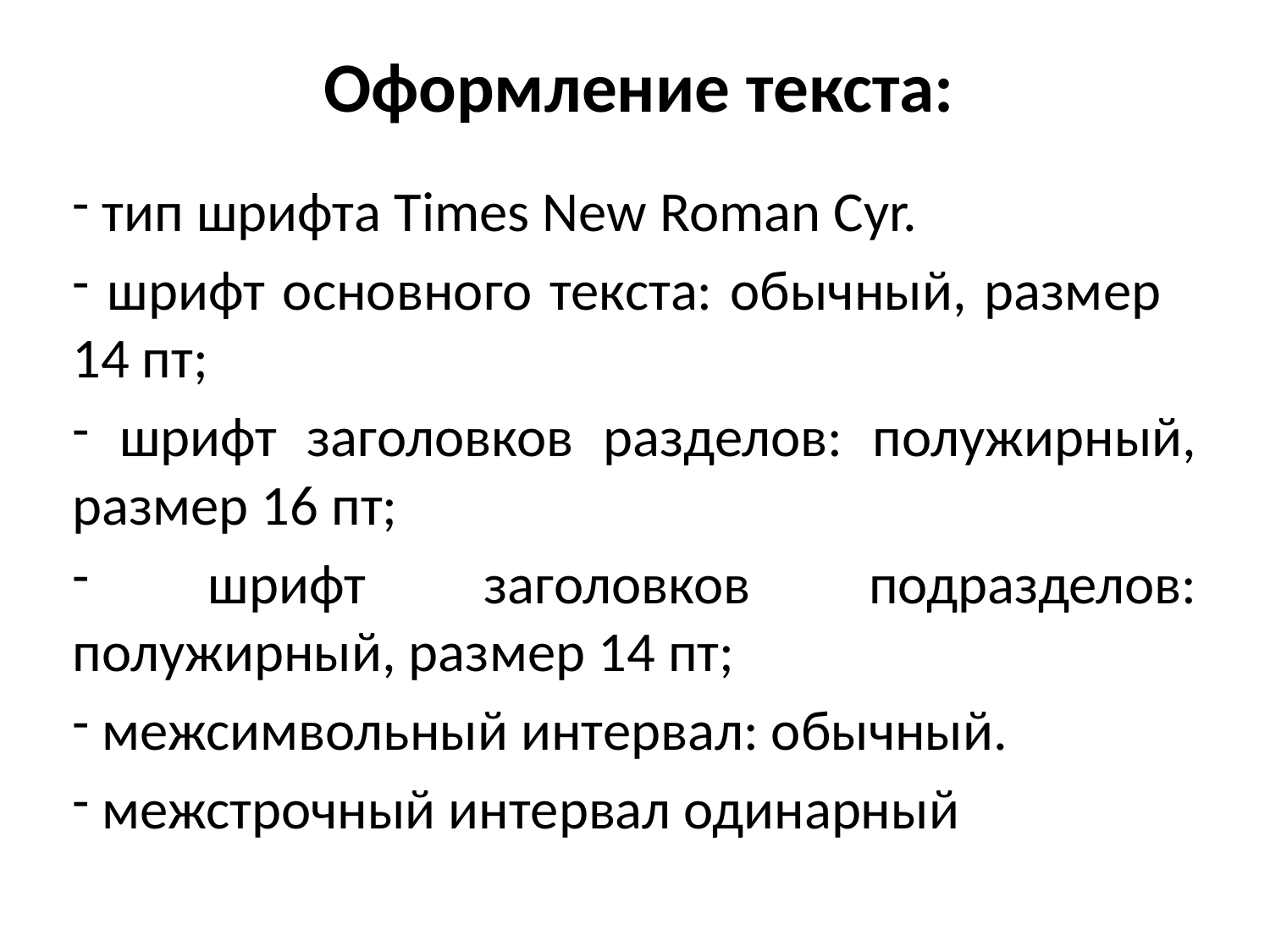

# Оформление текста:
 тип шрифта Times New Roman Cyr.
 шрифт основного текста: обычный, размер   14 пт;
 шрифт заголовков разделов: полужирный, размер 16 пт;
 шрифт заголовков подразделов: полужирный, размер 14 пт;
 межсимвольный интервал: обычный.
 межстрочный интервал одинарный